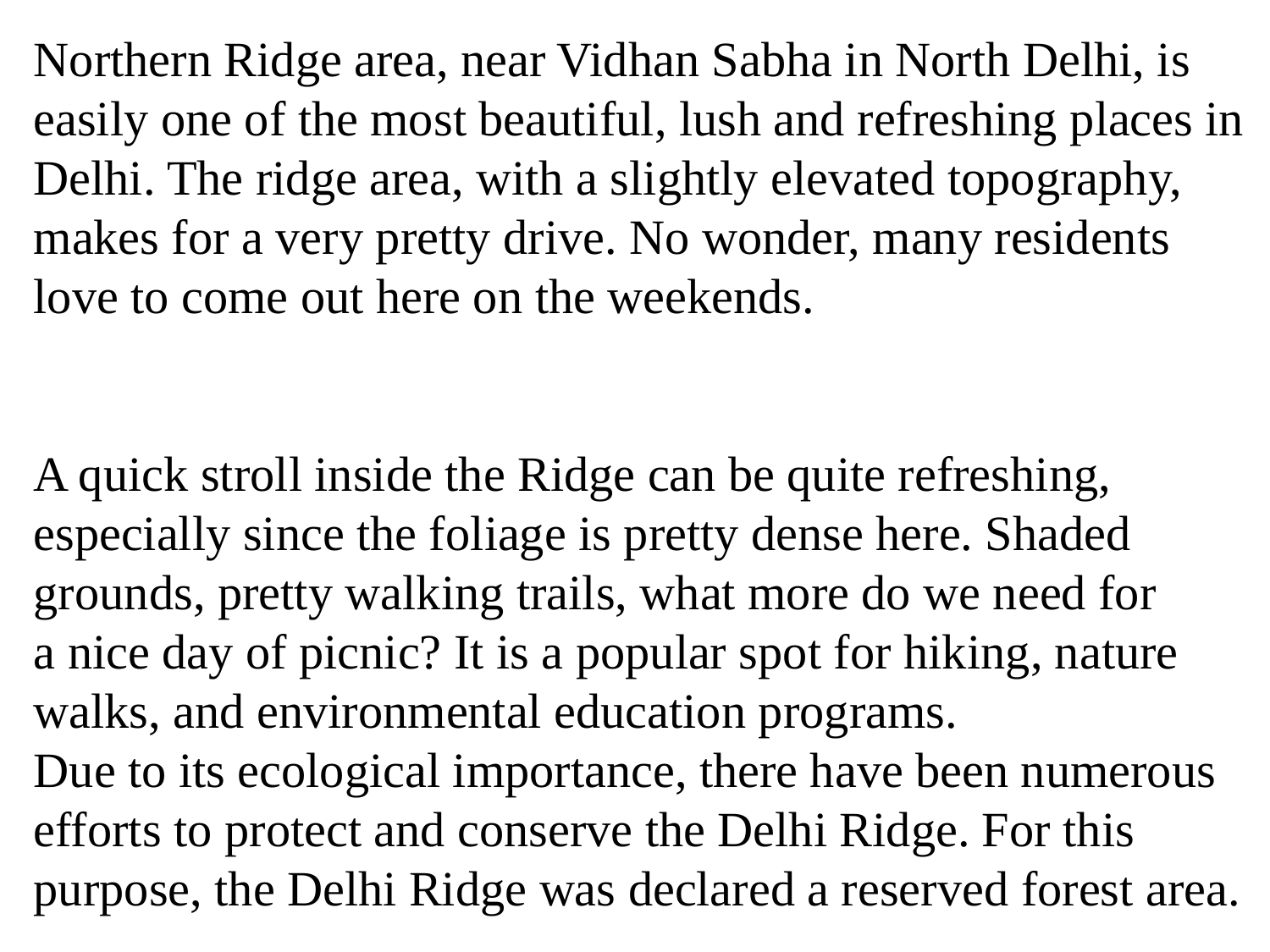

Northern Ridge area, near Vidhan Sabha in North Delhi, is easily one of the most beautiful, lush and refreshing places in Delhi. The ridge area, with a slightly elevated topography, makes for a very pretty drive. No wonder, many residents love to come out here on the weekends.
A quick stroll inside the Ridge can be quite refreshing, especially since the foliage is pretty dense here. Shaded grounds, pretty walking trails, what more do we need for a nice day of picnic? It is a popular spot for hiking, nature walks, and environmental education programs.
Due to its ecological importance, there have been numerous efforts to protect and conserve the Delhi Ridge. For this purpose, the Delhi Ridge was declared a reserved forest area.